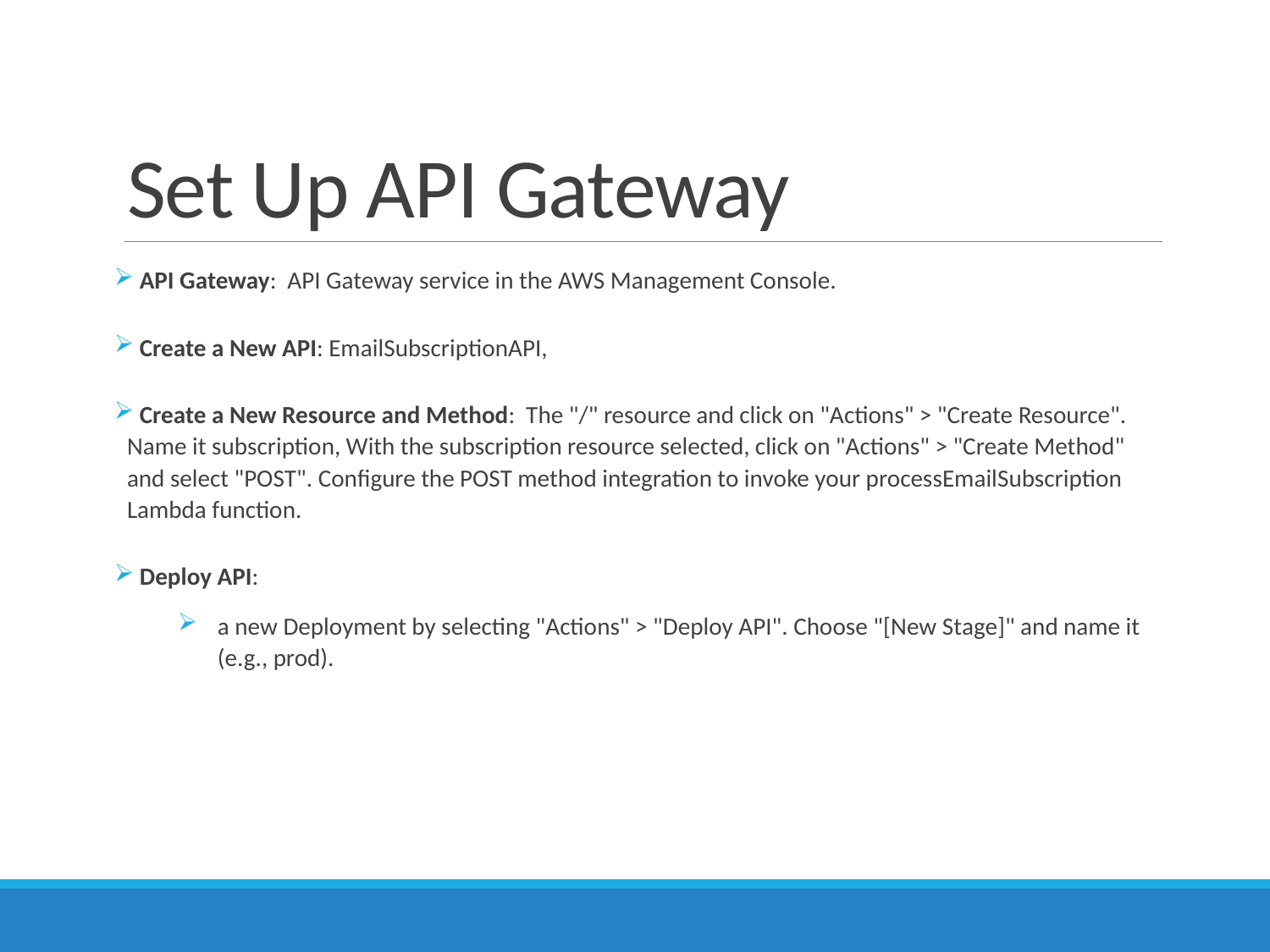

# Set Up API Gateway
 API Gateway:  API Gateway service in the AWS Management Console.
 Create a New API: EmailSubscriptionAPI,
 Create a New Resource and Method:  The "/" resource and click on "Actions" > "Create Resource". Name it subscription, With the subscription resource selected, click on "Actions" > "Create Method" and select "POST". Configure the POST method integration to invoke your processEmailSubscription Lambda function.
 Deploy API:
a new Deployment by selecting "Actions" > "Deploy API". Choose "[New Stage]" and name it (e.g., prod).